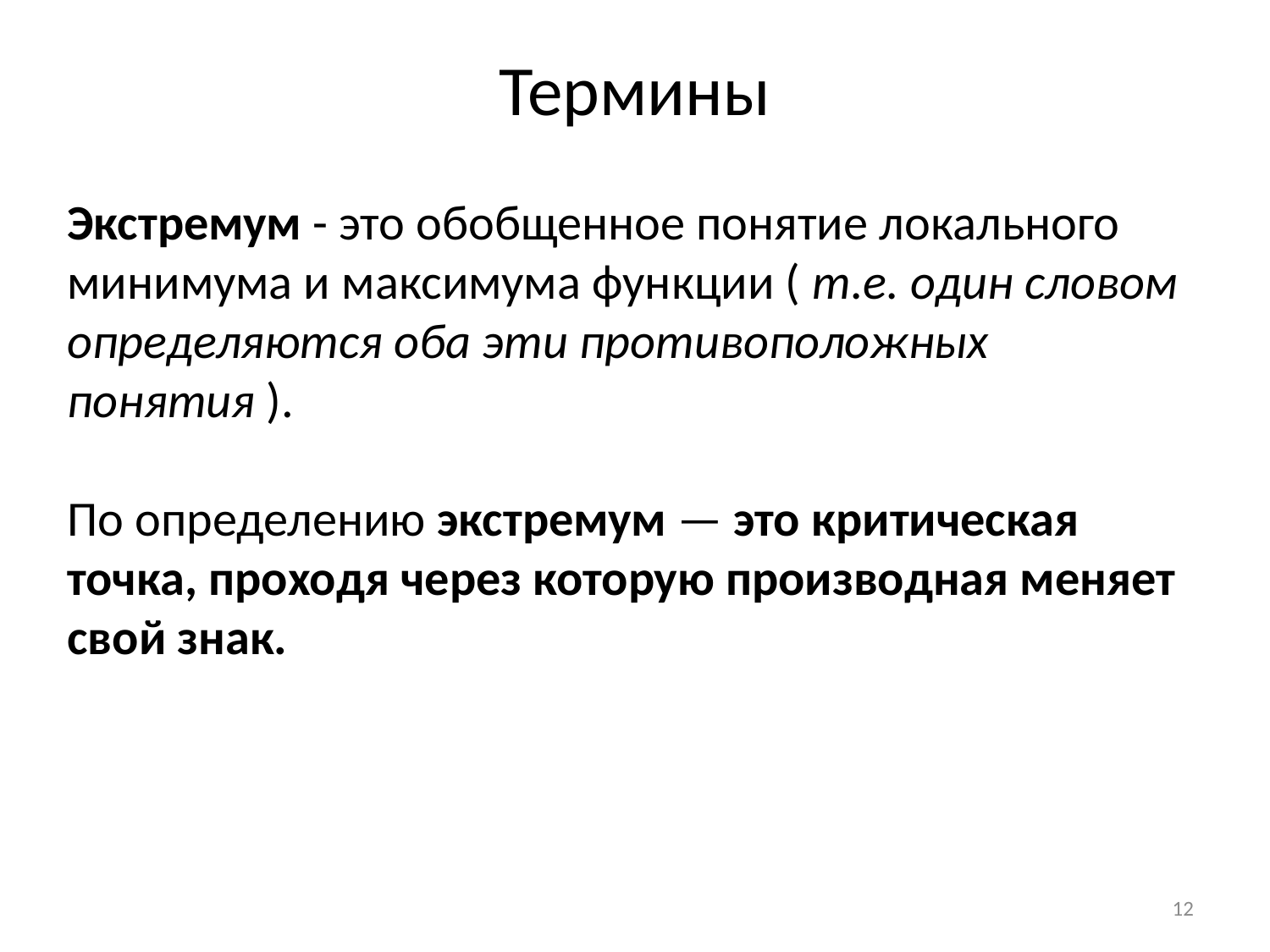

# Термины
Экстремум - это обобщенное понятие локального минимума и максимума функции ( т.е. один словом определяются оба эти противоположных понятия ).

По определению экстремум — это критическая точка, проходя через которую производная меняет свой знак.
12